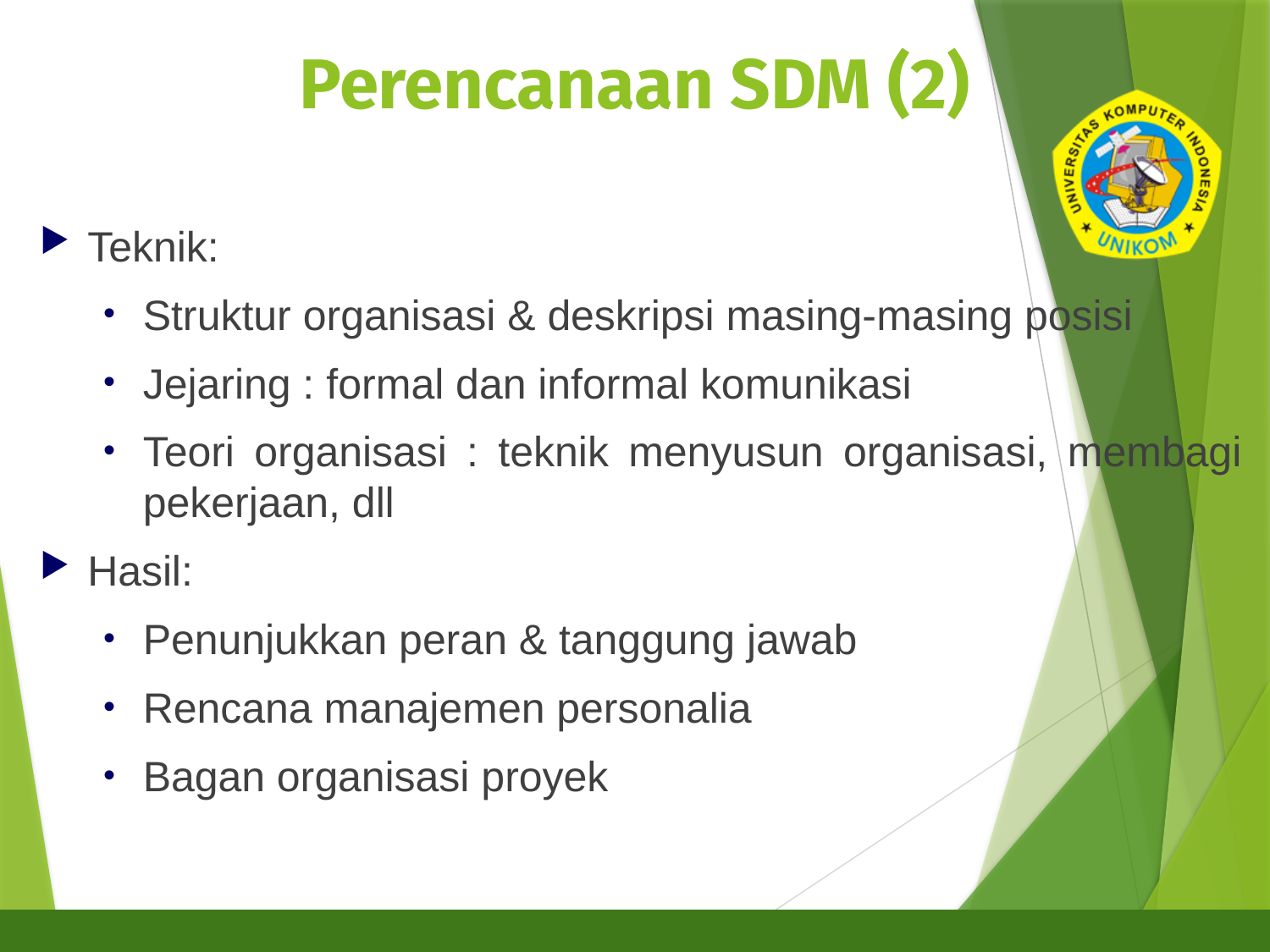

# Perencanaan SDM (2)
12
Teknik:
Struktur organisasi & deskripsi masing-masing posisi
Jejaring : formal dan informal komunikasi
Teori organisasi : teknik menyusun organisasi, membagi pekerjaan, dll
Hasil:
Penunjukkan peran & tanggung jawab
Rencana manajemen personalia
Bagan organisasi proyek